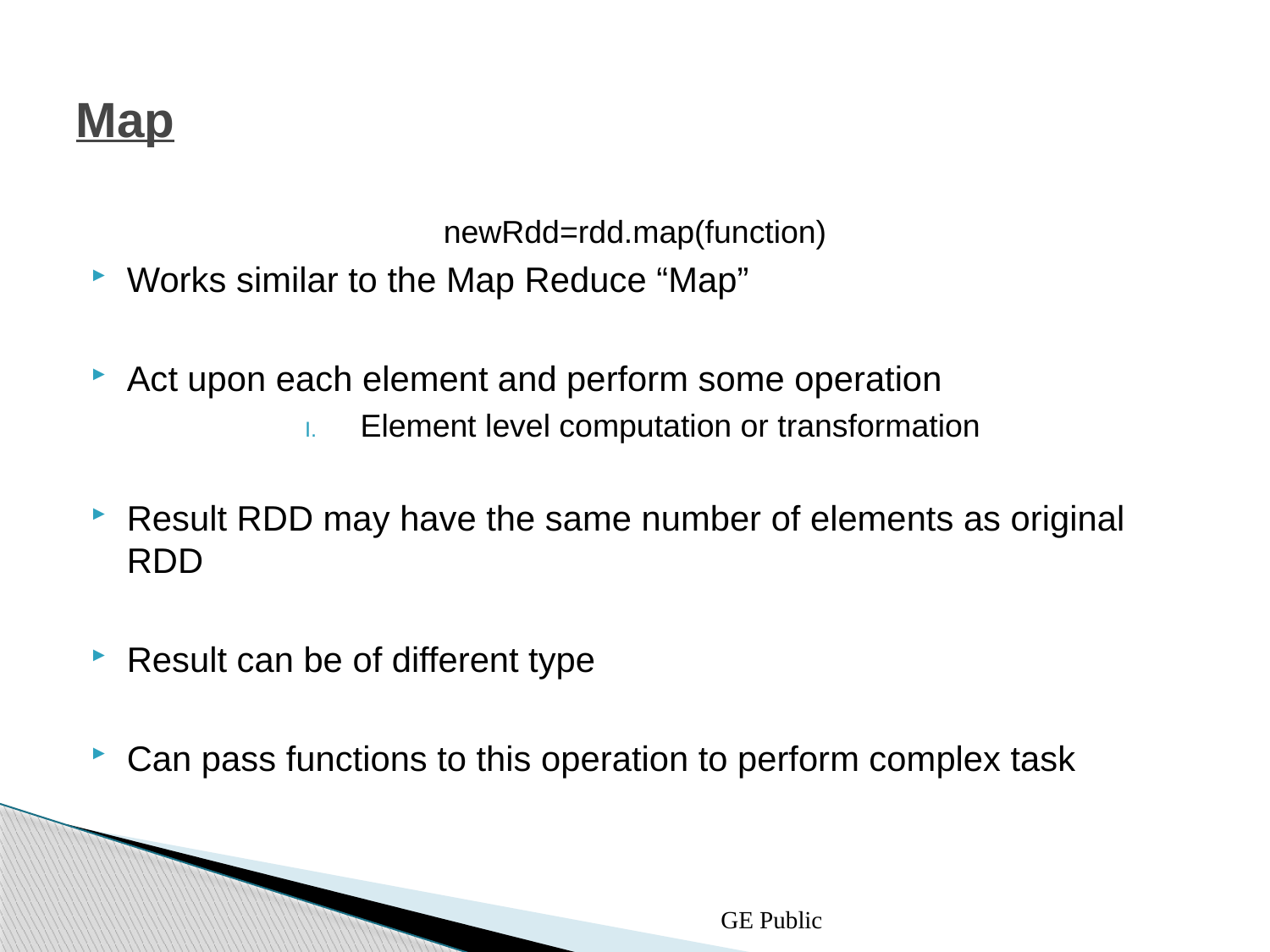

# Map
newRdd=rdd.map(function)
Works similar to the Map Reduce “Map”

Act upon each element and perform some operation
Element level computation or transformation

Result RDD may have the same number of elements as original RDD

Result can be of different type

Can pass functions to this operation to perform complex task
GE Public